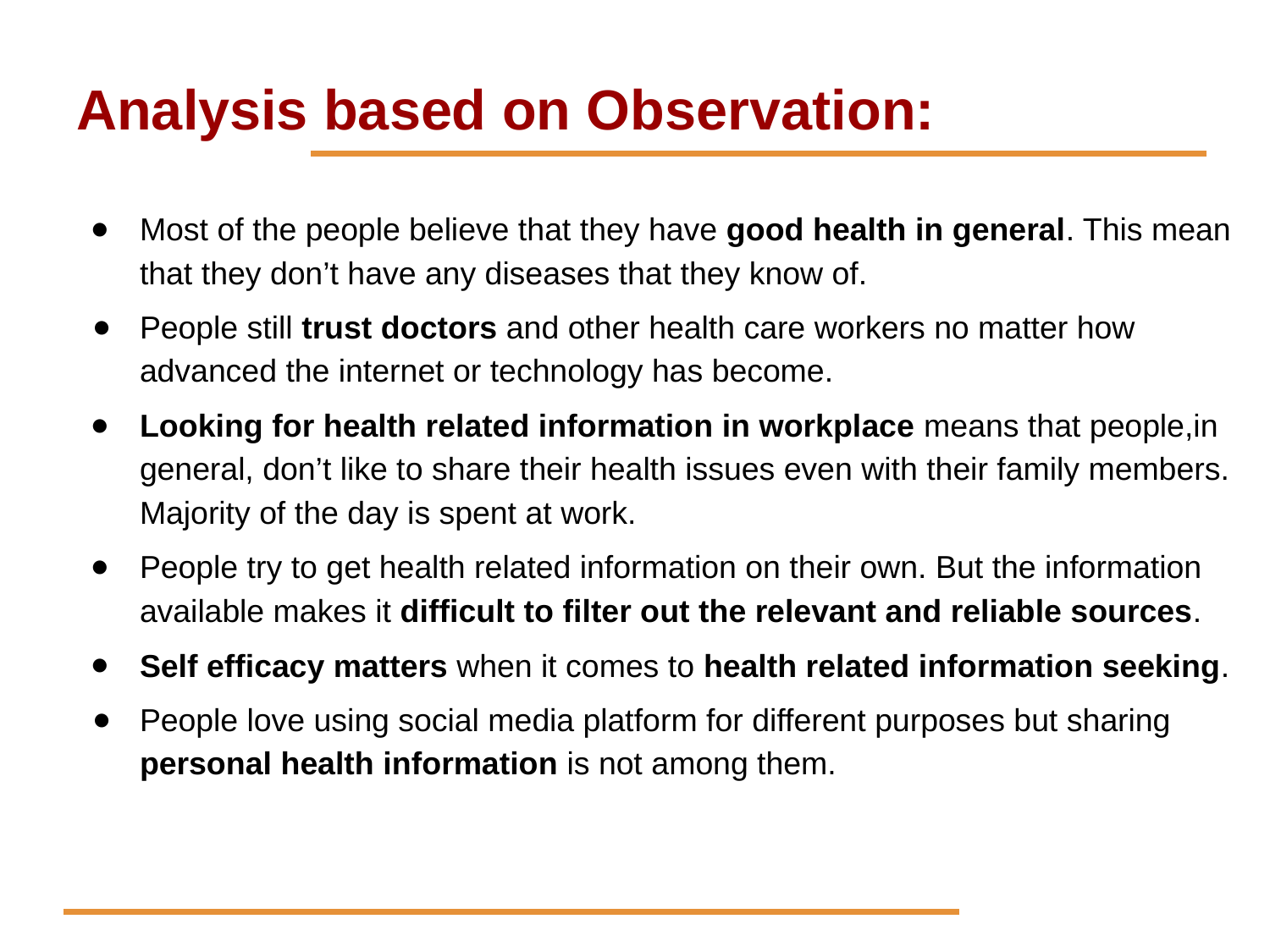

# Analysis based on Observation:
Most of the people believe that they have good health in general. This mean that they don’t have any diseases that they know of.
People still trust doctors and other health care workers no matter how advanced the internet or technology has become.
Looking for health related information in workplace means that people,in general, don’t like to share their health issues even with their family members. Majority of the day is spent at work.
People try to get health related information on their own. But the information available makes it difficult to filter out the relevant and reliable sources.
Self efficacy matters when it comes to health related information seeking.
People love using social media platform for different purposes but sharing personal health information is not among them.